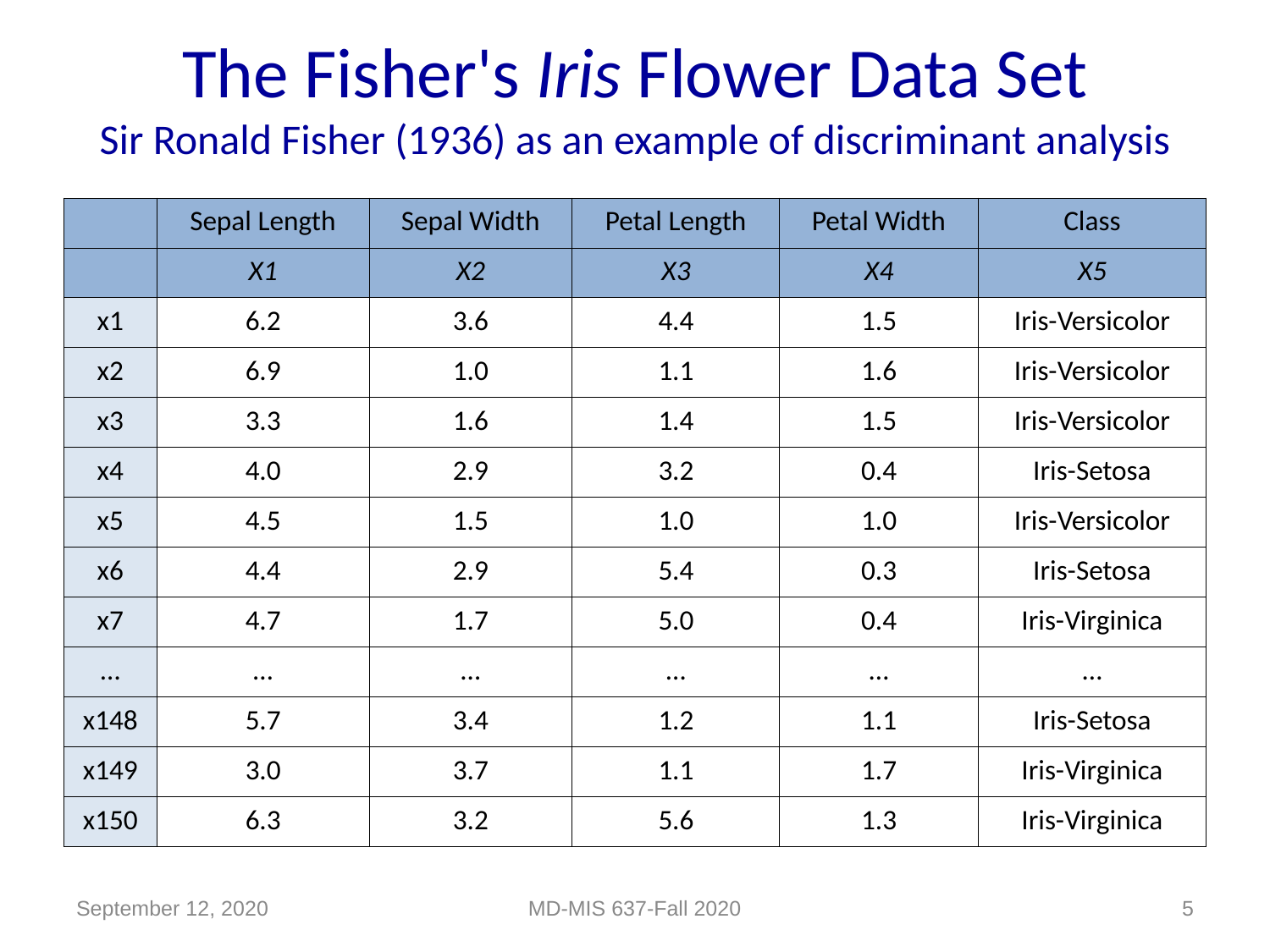

# The Fisher's Iris Flower Data Set Sir Ronald Fisher (1936) as an example of discriminant analysis
|  | Sepal Length | Sepal Width | Petal Length | Petal Width | Class |
| --- | --- | --- | --- | --- | --- |
|  | X1 | X2 | X3 | X4 | X5 |
| x1 | 6.2 | 3.6 | 4.4 | 1.5 | Iris-Versicolor |
| x2 | 6.9 | 1.0 | 1.1 | 1.6 | Iris-Versicolor |
| x3 | 3.3 | 1.6 | 1.4 | 1.5 | Iris-Versicolor |
| x4 | 4.0 | 2.9 | 3.2 | 0.4 | Iris-Setosa |
| x5 | 4.5 | 1.5 | 1.0 | 1.0 | Iris-Versicolor |
| x6 | 4.4 | 2.9 | 5.4 | 0.3 | Iris-Setosa |
| x7 | 4.7 | 1.7 | 5.0 | 0.4 | Iris-Virginica |
| … | … | … | … | … | … |
| x148 | 5.7 | 3.4 | 1.2 | 1.1 | Iris-Setosa |
| x149 | 3.0 | 3.7 | 1.1 | 1.7 | Iris-Virginica |
| x150 | 6.3 | 3.2 | 5.6 | 1.3 | Iris-Virginica |
September 12, 2020
MD-MIS 637-Fall 2020
5